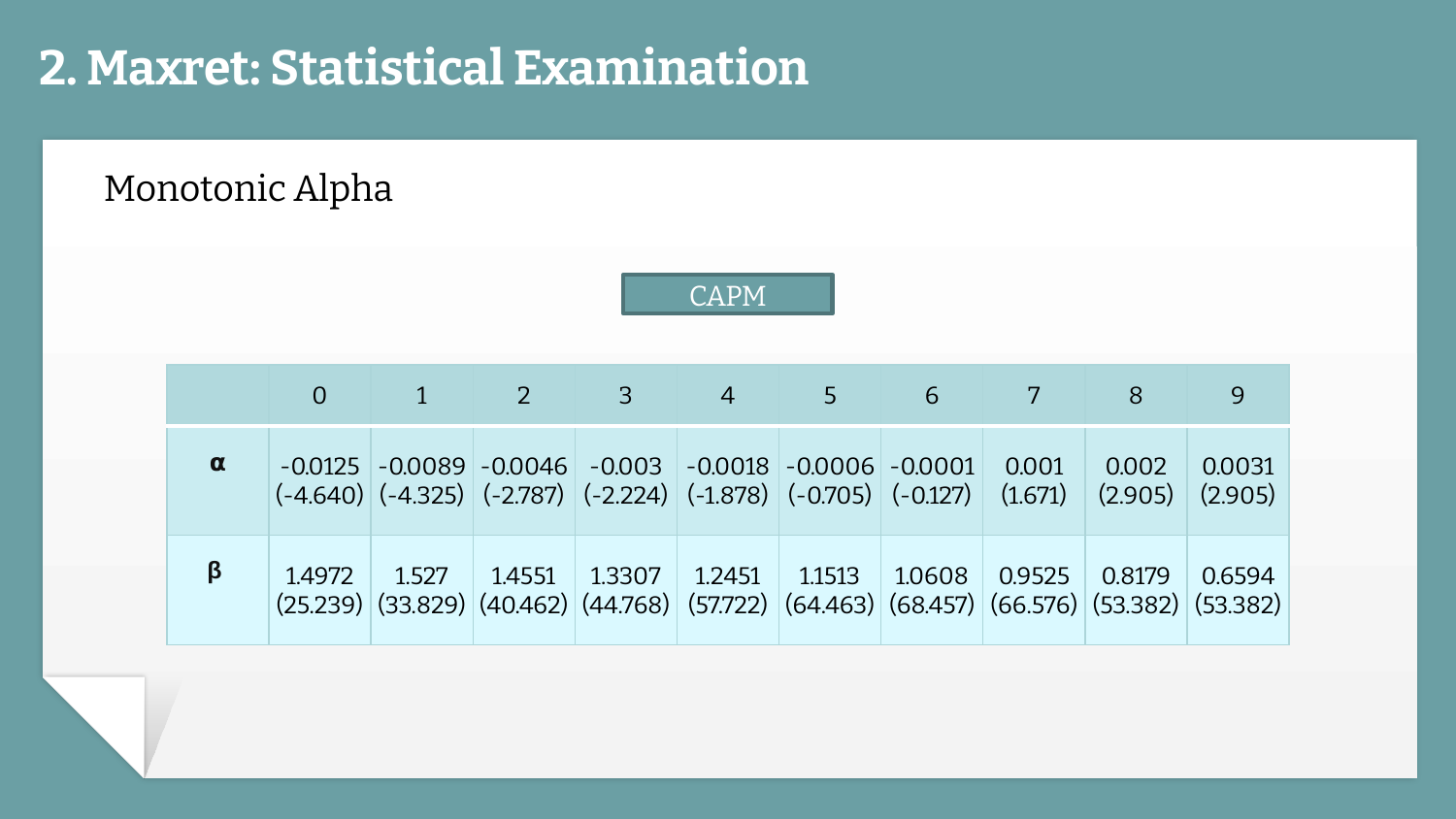

# 2. Maxret: Statistical Examination
Monotonic Alpha
CAPM
|  | 0 | 1 | 2 | 3 | 4 | 5 | 6 | 7 | 8 | 9 |
| --- | --- | --- | --- | --- | --- | --- | --- | --- | --- | --- |
| ⍺ | -0.0125 (-4.640) | -0.0089 (-4.325) | -0.0046 (-2.787) | -0.003 (-2.224) | -0.0018 (-1.878) | -0.0006 (-0.705) | -0.0001 (-0.127) | 0.001 (1.671) | 0.002 (2.905) | 0.0031 (2.905) |
| β | 1.4972 (25.239) | 1.527 (33.829) | 1.4551 (40.462) | 1.3307 (44.768) | 1.2451 (57.722) | 1.1513 (64.463) | 1.0608 (68.457) | 0.9525 (66.576) | 0.8179 (53.382) | 0.6594 (53.382) |